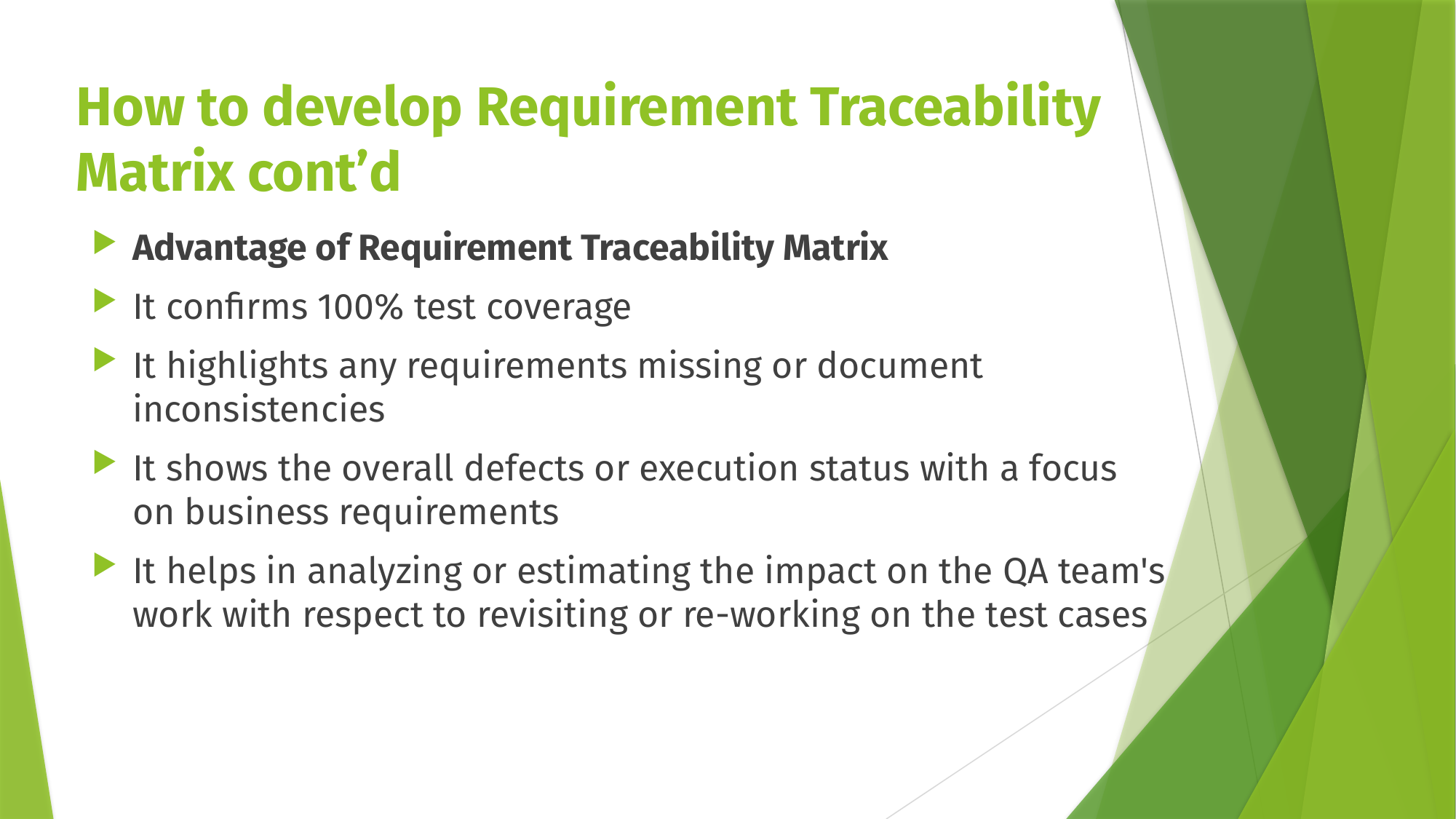

# How to develop Requirement Traceability Matrix cont’d
Advantage of Requirement Traceability Matrix
It confirms 100% test coverage
It highlights any requirements missing or document inconsistencies
It shows the overall defects or execution status with a focus on business requirements
It helps in analyzing or estimating the impact on the QA team's work with respect to revisiting or re-working on the test cases